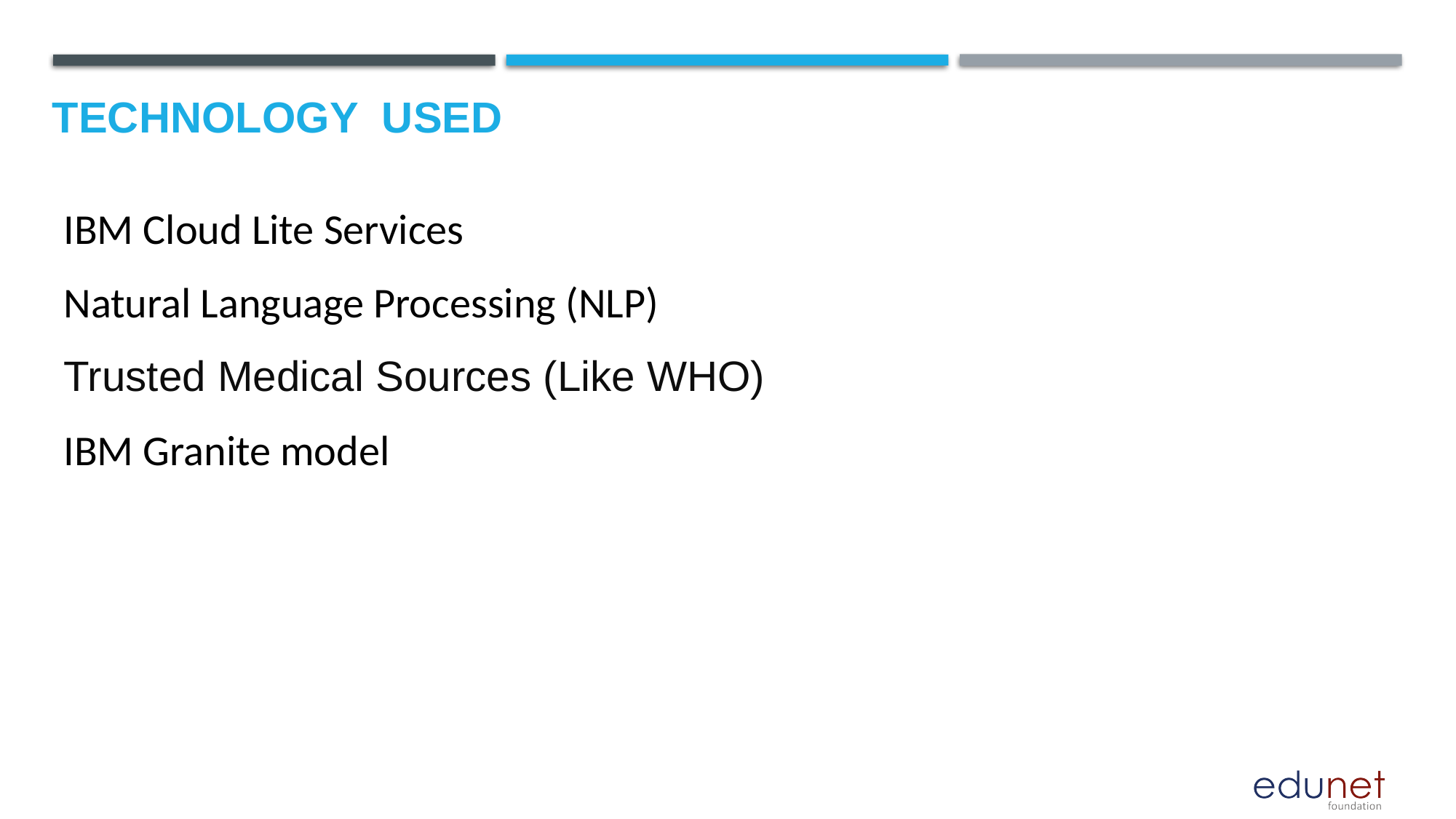

IBM Cloud Lite Services
Natural Language Processing (NLP)
Trusted Medical Sources (Like WHO)
IBM Granite model
# Technology  used